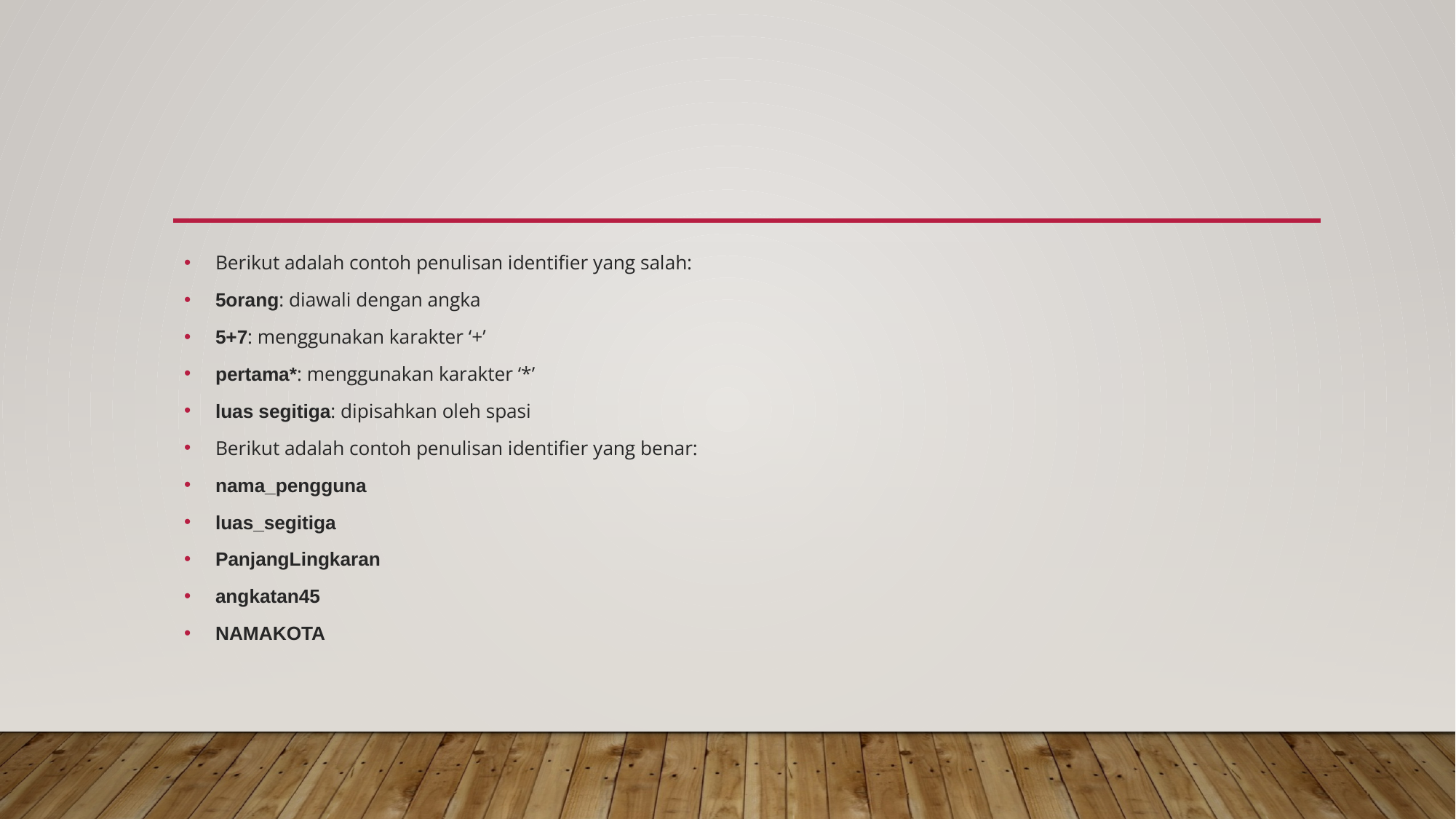

#
Berikut adalah contoh penulisan identifier yang salah:
5orang: diawali dengan angka
5+7: menggunakan karakter ‘+’
pertama*: menggunakan karakter ‘*’
luas segitiga: dipisahkan oleh spasi
Berikut adalah contoh penulisan identifier yang benar:
nama_pengguna
luas_segitiga
PanjangLingkaran
angkatan45
NAMAKOTA